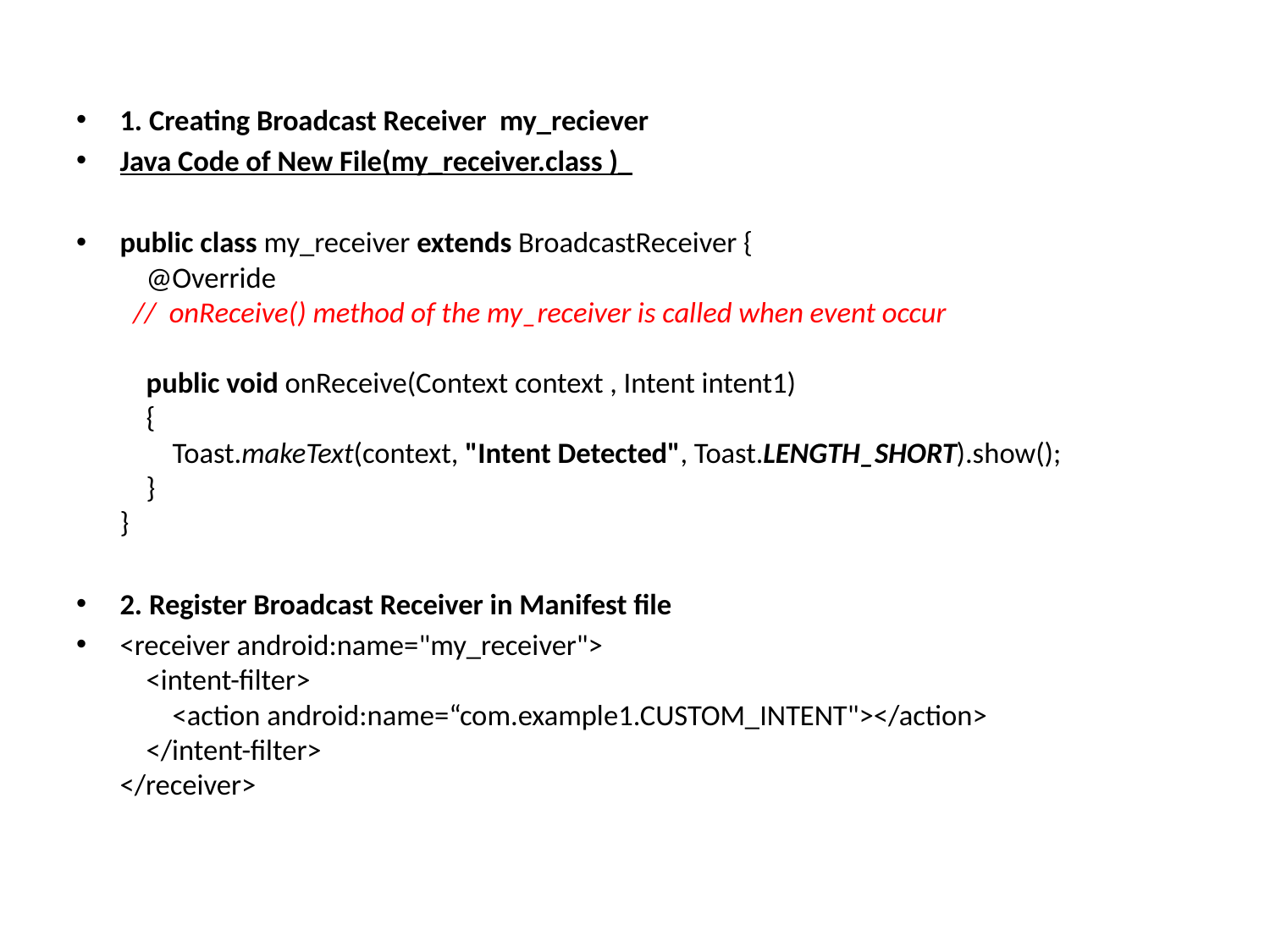

1. Creating Broadcast Receiver  my_reciever
Java Code of New File(my_receiver.class )_

public class my_receiver extends BroadcastReceiver {
    @Override
  //  onReceive() method of the my_receiver is called when event occur
    public void onReceive(Context context , Intent intent1)
    {
        Toast.makeText(context, "Intent Detected", Toast.LENGTH_SHORT).show();
    }
}

2. Register Broadcast Receiver in Manifest file
<receiver android:name="my_receiver">
    <intent-filter>
        <action android:name=“com.example1.CUSTOM_INTENT"></action>
    </intent-filter>
</receiver>